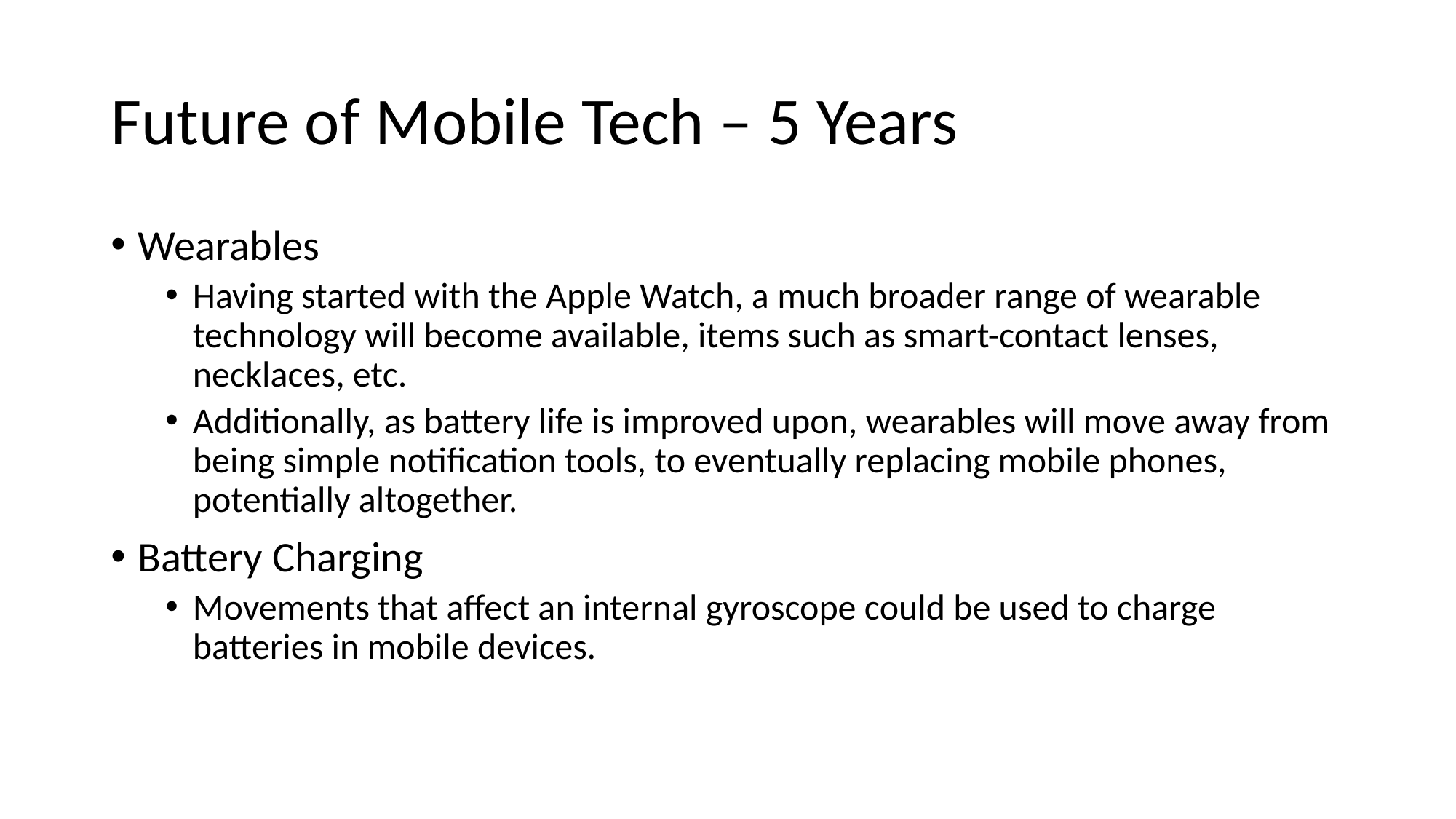

# Future of Mobile Tech – 5 Years
Wearables
Having started with the Apple Watch, a much broader range of wearable technology will become available, items such as smart-contact lenses, necklaces, etc.
Additionally, as battery life is improved upon, wearables will move away from being simple notification tools, to eventually replacing mobile phones, potentially altogether.
Battery Charging
Movements that affect an internal gyroscope could be used to charge batteries in mobile devices.